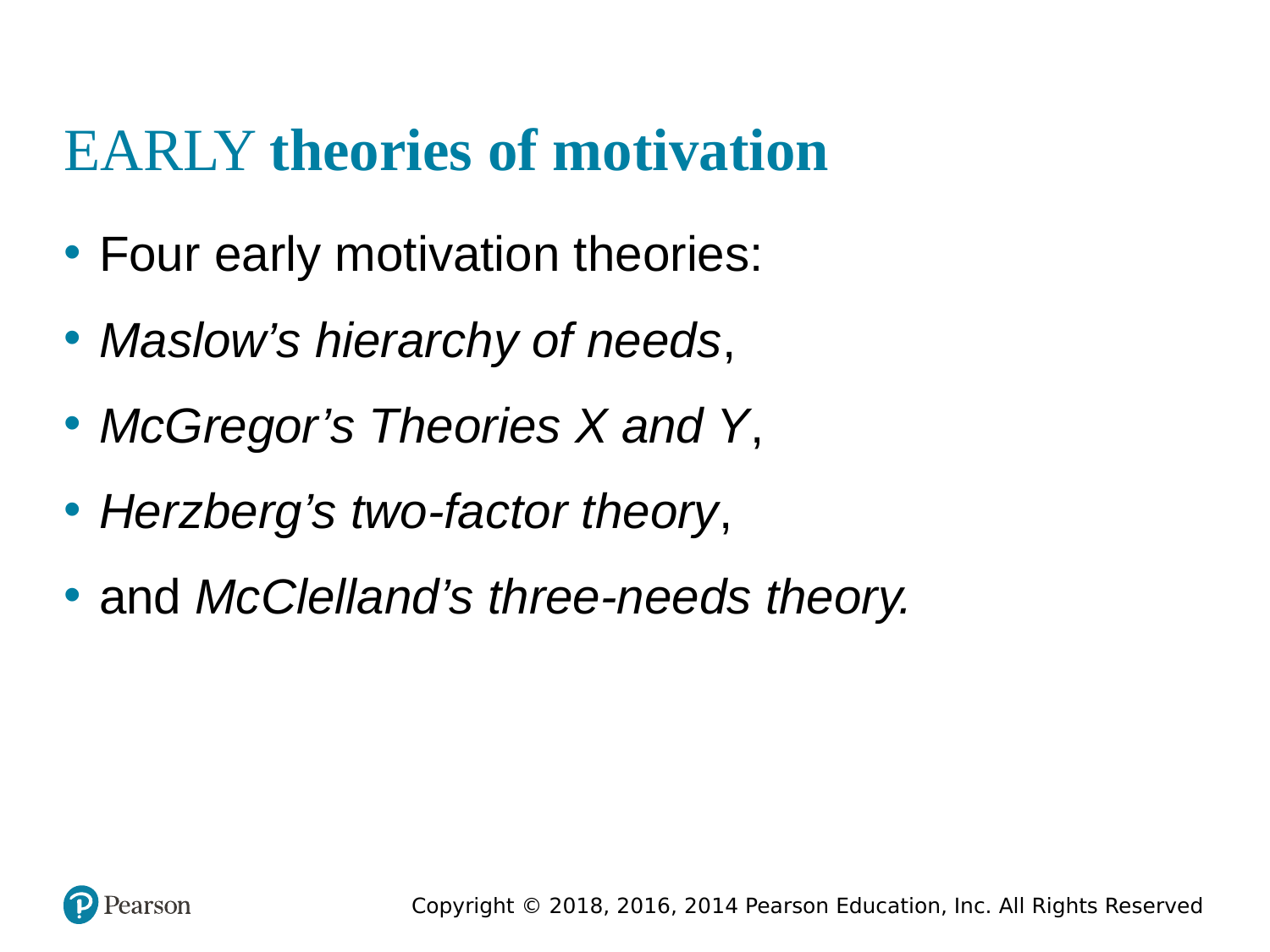

# EARLY theories of motivation
Four early motivation theories:
Maslow’s hierarchy of needs,
McGregor’s Theories X and Y,
Herzberg’s two-factor theory,
and McClelland’s three-needs theory.